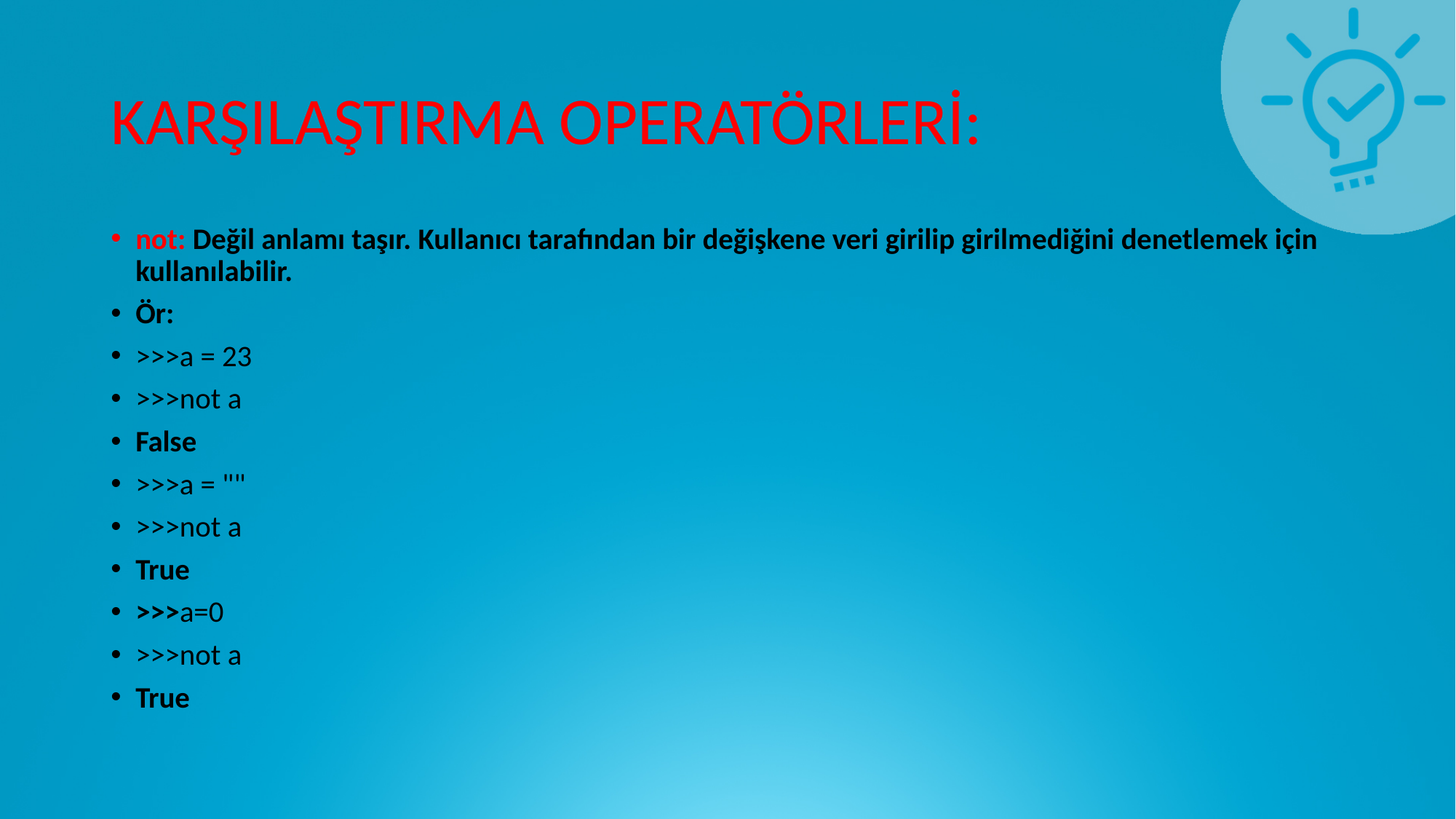

# KARŞILAŞTIRMA OPERATÖRLERİ:
not: Değil anlamı taşır. Kullanıcı tarafından bir değişkene veri girilip girilmediğini denetlemek için kullanılabilir.
Ör:
>>>a = 23
>>>not a
False
>>>a = ""
>>>not a
True
>>>a=0
>>>not a
True